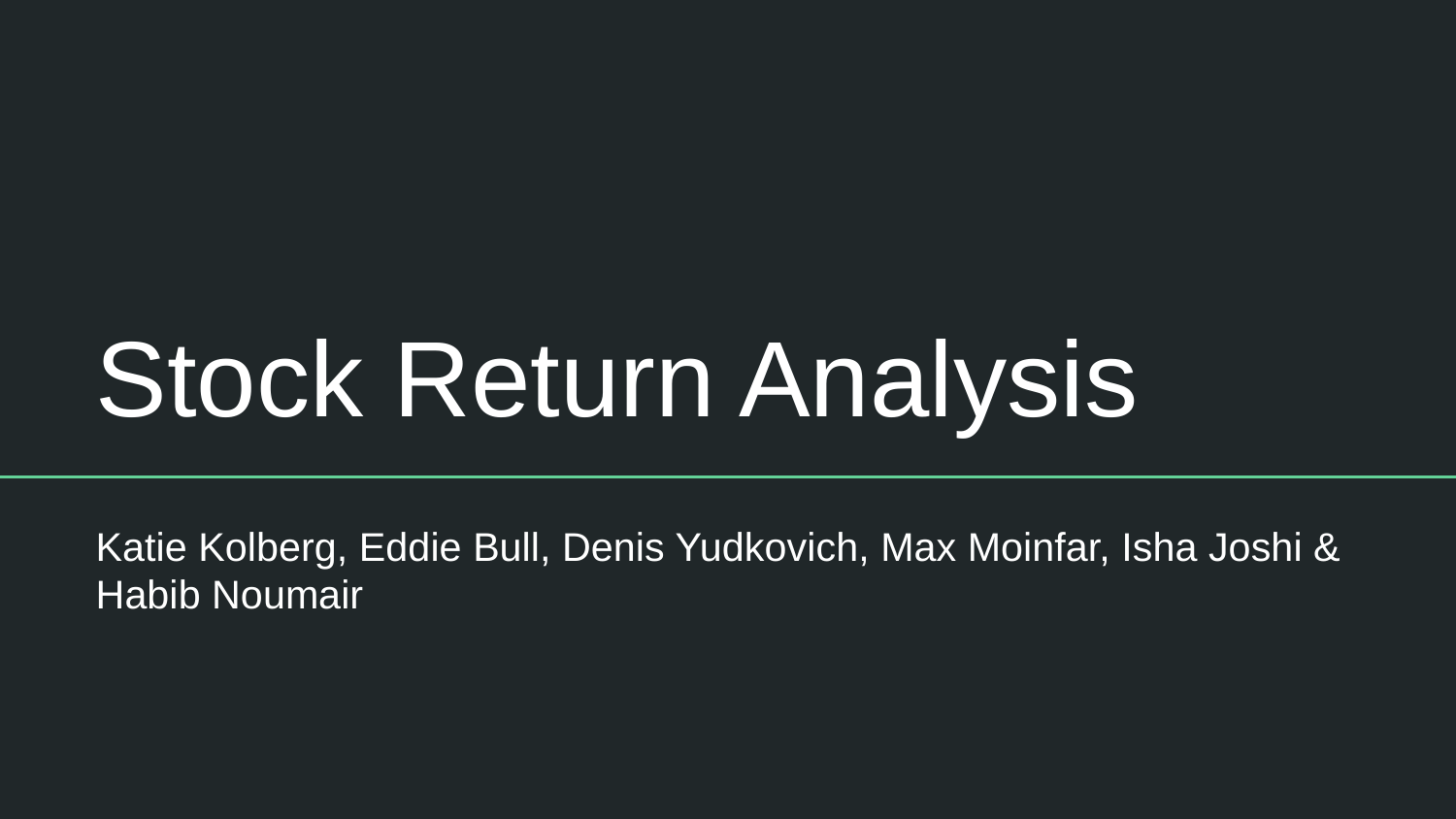

# Stock Return Analysis
Katie Kolberg, Eddie Bull, Denis Yudkovich, Max Moinfar, Isha Joshi & Habib Noumair